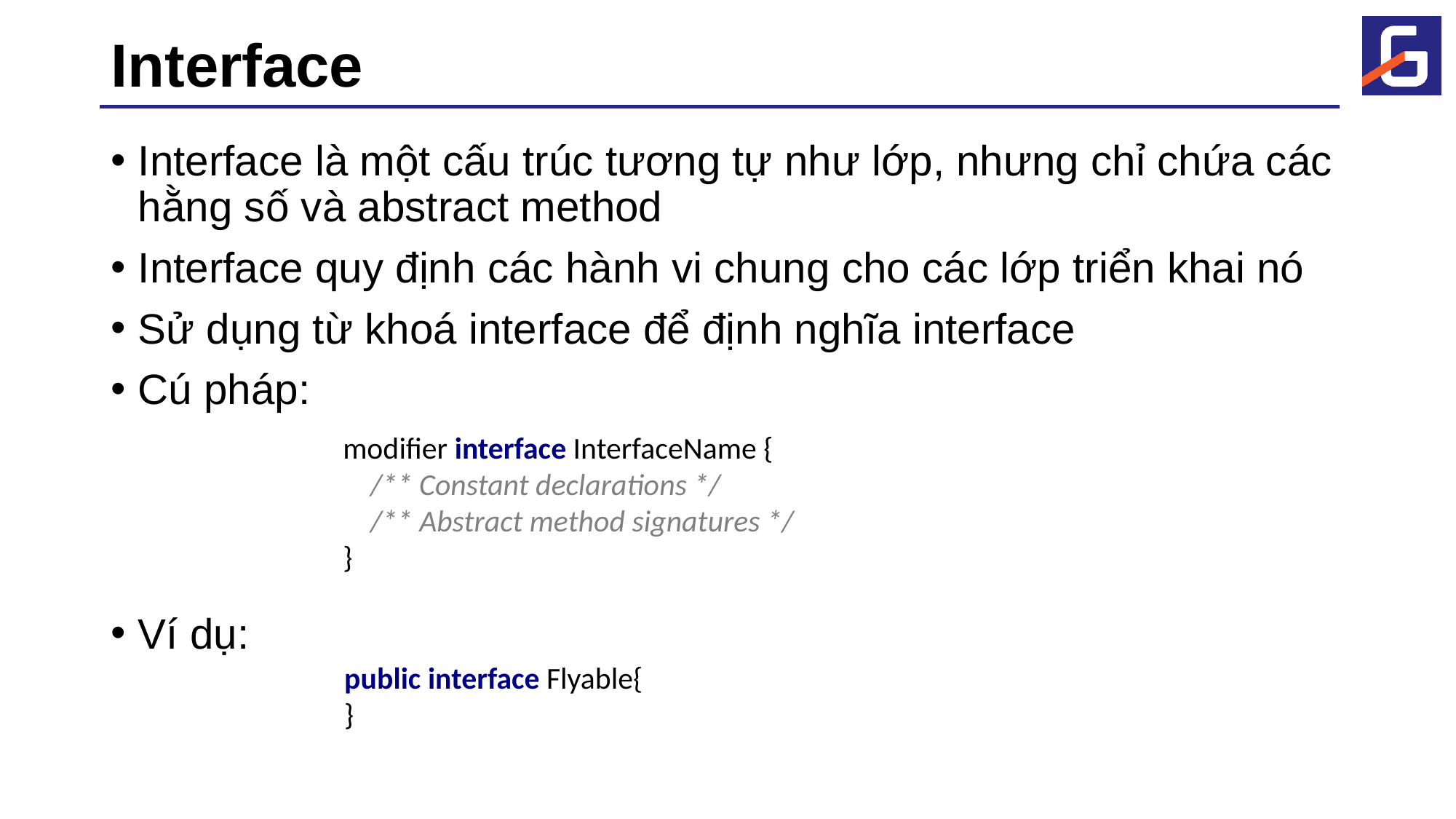

# Interface
Interface là một cấu trúc tương tự như lớp, nhưng chỉ chứa các hằng số và abstract method
Interface quy định các hành vi chung cho các lớp triển khai nó
Sử dụng từ khoá interface để định nghĩa interface
Cú pháp:

Ví dụ:
modifier interface InterfaceName {
    /** Constant declarations */
    /** Abstract method signatures */
}
public interface Flyable{
}